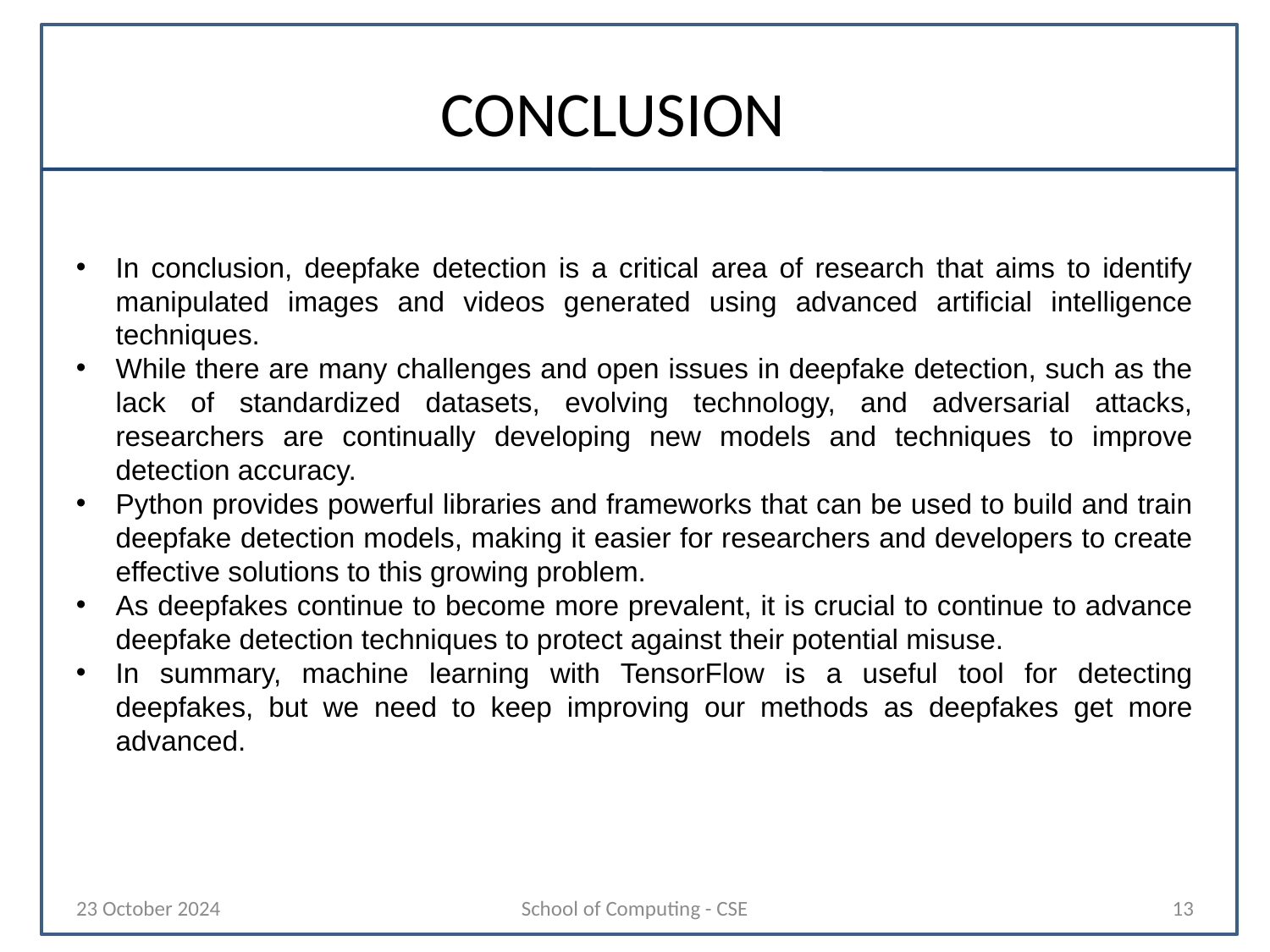

# CONCLUSION
In conclusion, deepfake detection is a critical area of research that aims to identify manipulated images and videos generated using advanced artificial intelligence techniques.
While there are many challenges and open issues in deepfake detection, such as the lack of standardized datasets, evolving technology, and adversarial attacks, researchers are continually developing new models and techniques to improve detection accuracy.
Python provides powerful libraries and frameworks that can be used to build and train deepfake detection models, making it easier for researchers and developers to create effective solutions to this growing problem.
As deepfakes continue to become more prevalent, it is crucial to continue to advance deepfake detection techniques to protect against their potential misuse.
In summary, machine learning with TensorFlow is a useful tool for detecting deepfakes, but we need to keep improving our methods as deepfakes get more advanced.
23 October 2024
School of Computing - CSE
13